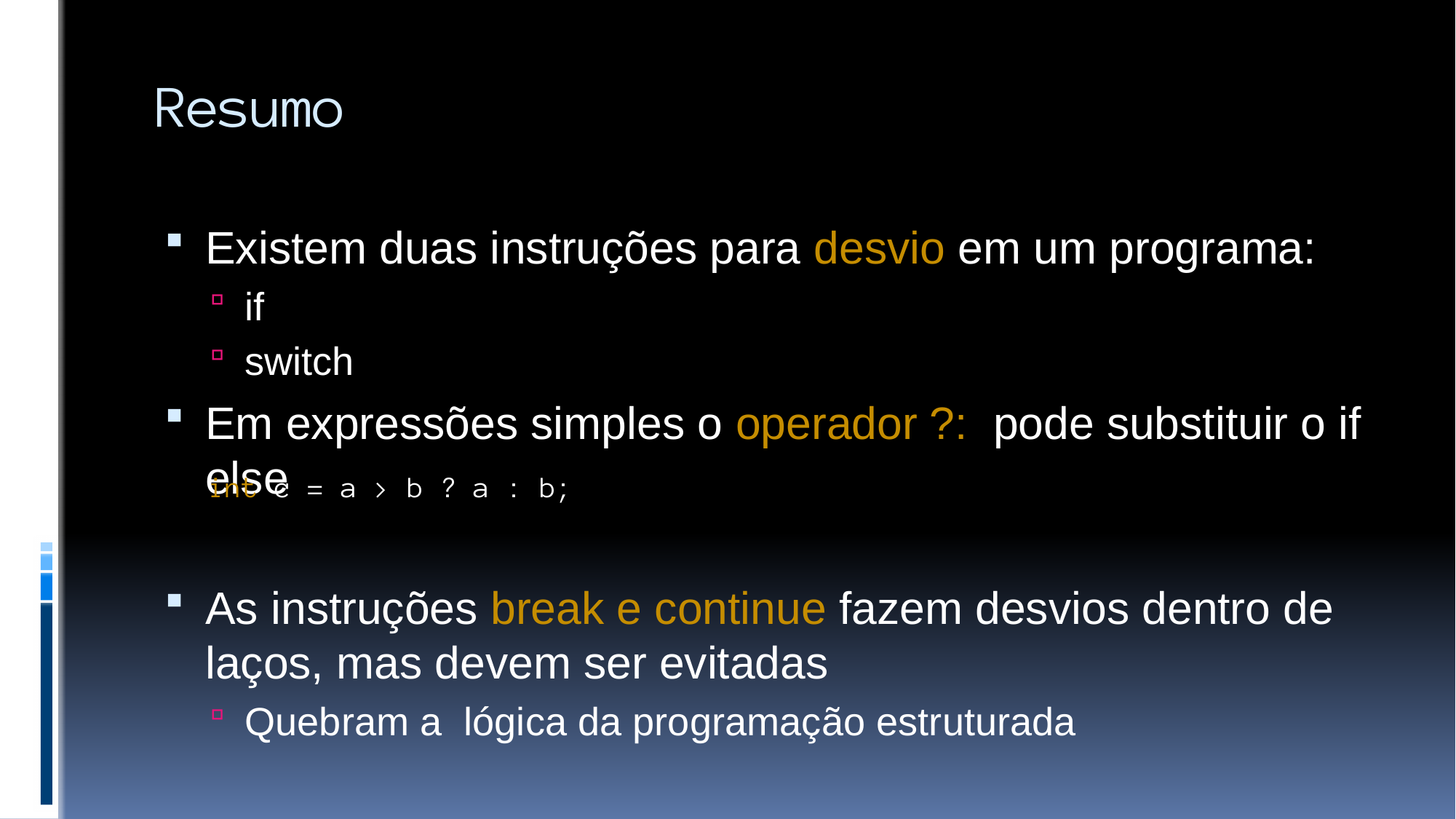

# Resumo
Existem duas instruções para desvio em um programa:
if
switch
Em expressões simples o operador ?:  pode substituir o if else

As instruções break e continue fazem desvios dentro de laços, mas devem ser evitadas
Quebram a  lógica da programação estruturada
int c = a > b ? a : b;